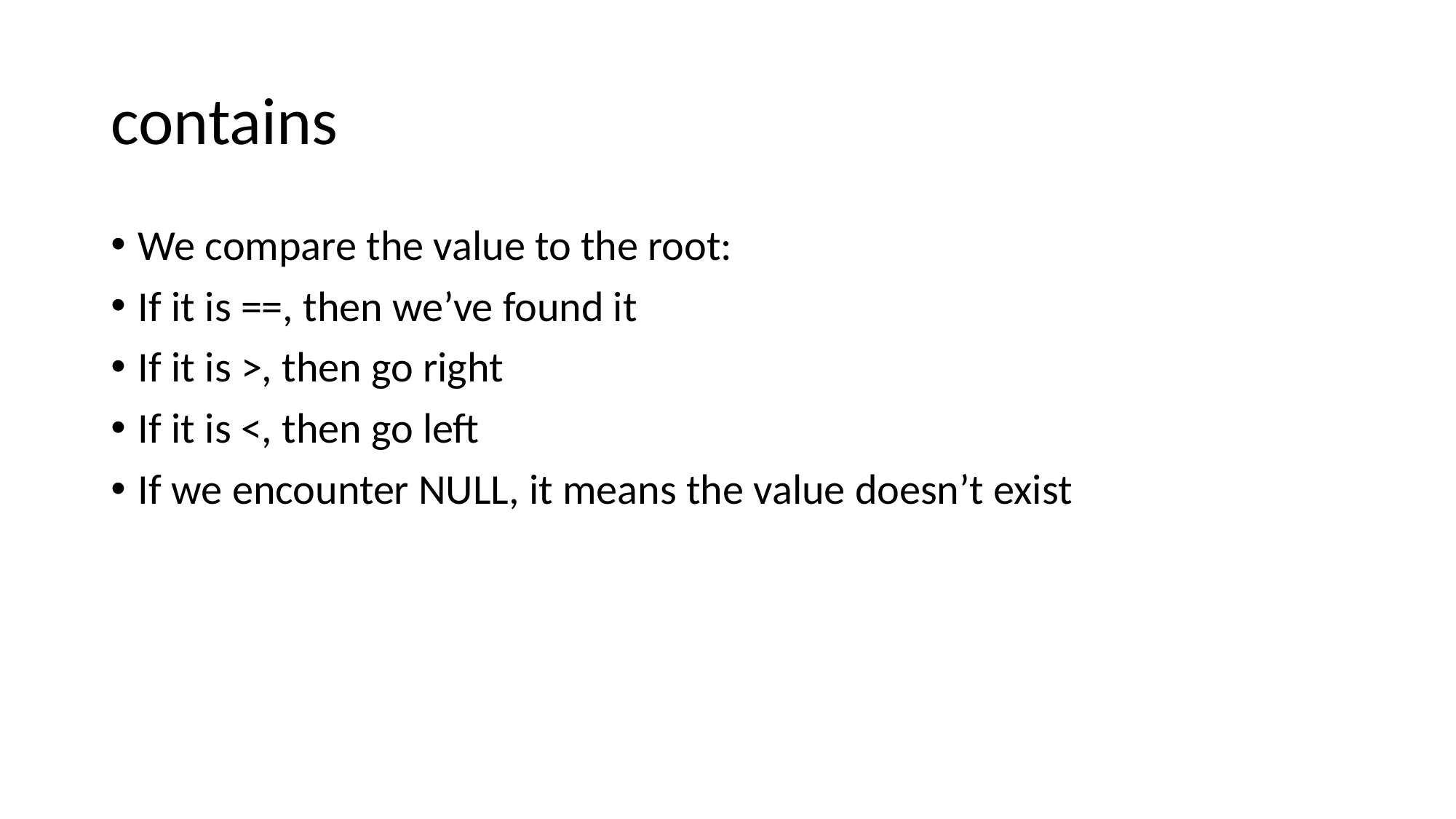

# contains
We compare the value to the root:
If it is ==, then we’ve found it
If it is >, then go right
If it is <, then go left
If we encounter NULL, it means the value doesn’t exist